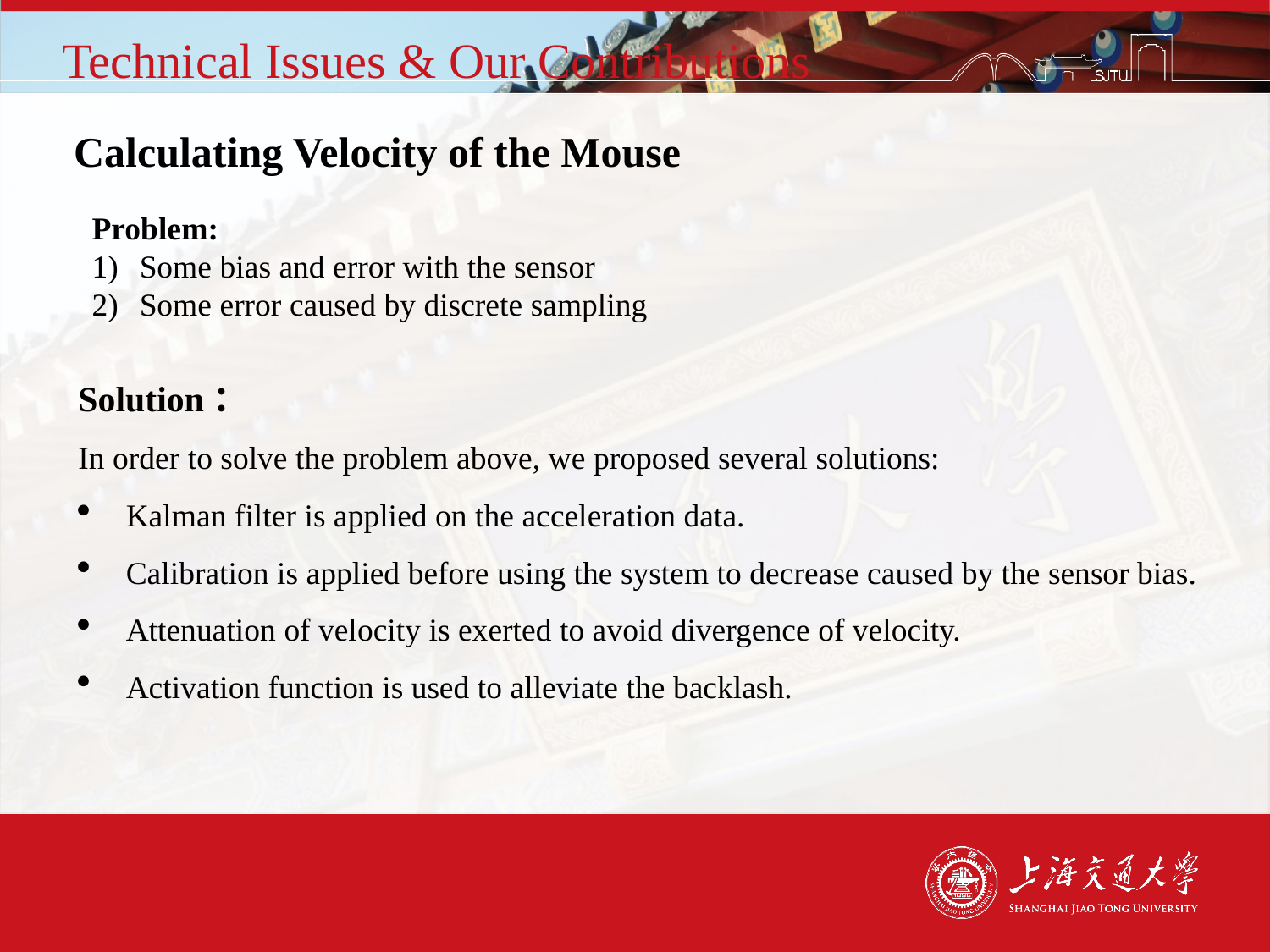

# Technical Issues & Our Contributions
 Calculating Velocity of the Mouse
Problem:
Some bias and error with the sensor
Some error caused by discrete sampling
Solution：
In order to solve the problem above, we proposed several solutions:
Kalman filter is applied on the acceleration data.
Calibration is applied before using the system to decrease caused by the sensor bias.
Attenuation of velocity is exerted to avoid divergence of velocity.
Activation function is used to alleviate the backlash.